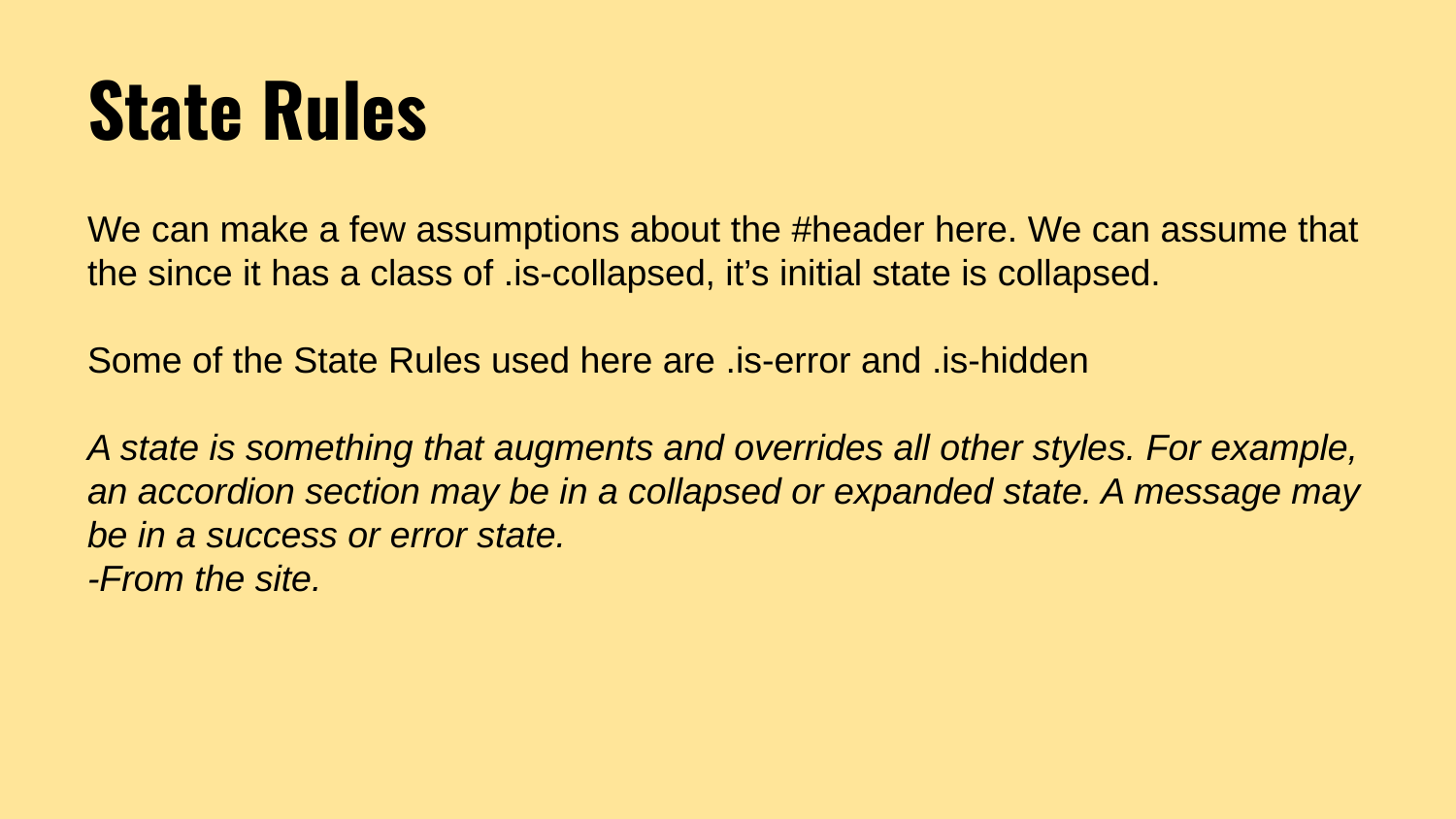

# State Rules
We can make a few assumptions about the #header here. We can assume that the since it has a class of .is-collapsed, it’s initial state is collapsed.

Some of the State Rules used here are .is-error and .is-hidden

A state is something that augments and overrides all other styles. For example, an accordion section may be in a collapsed or expanded state. A message may be in a success or error state.
-From the site.